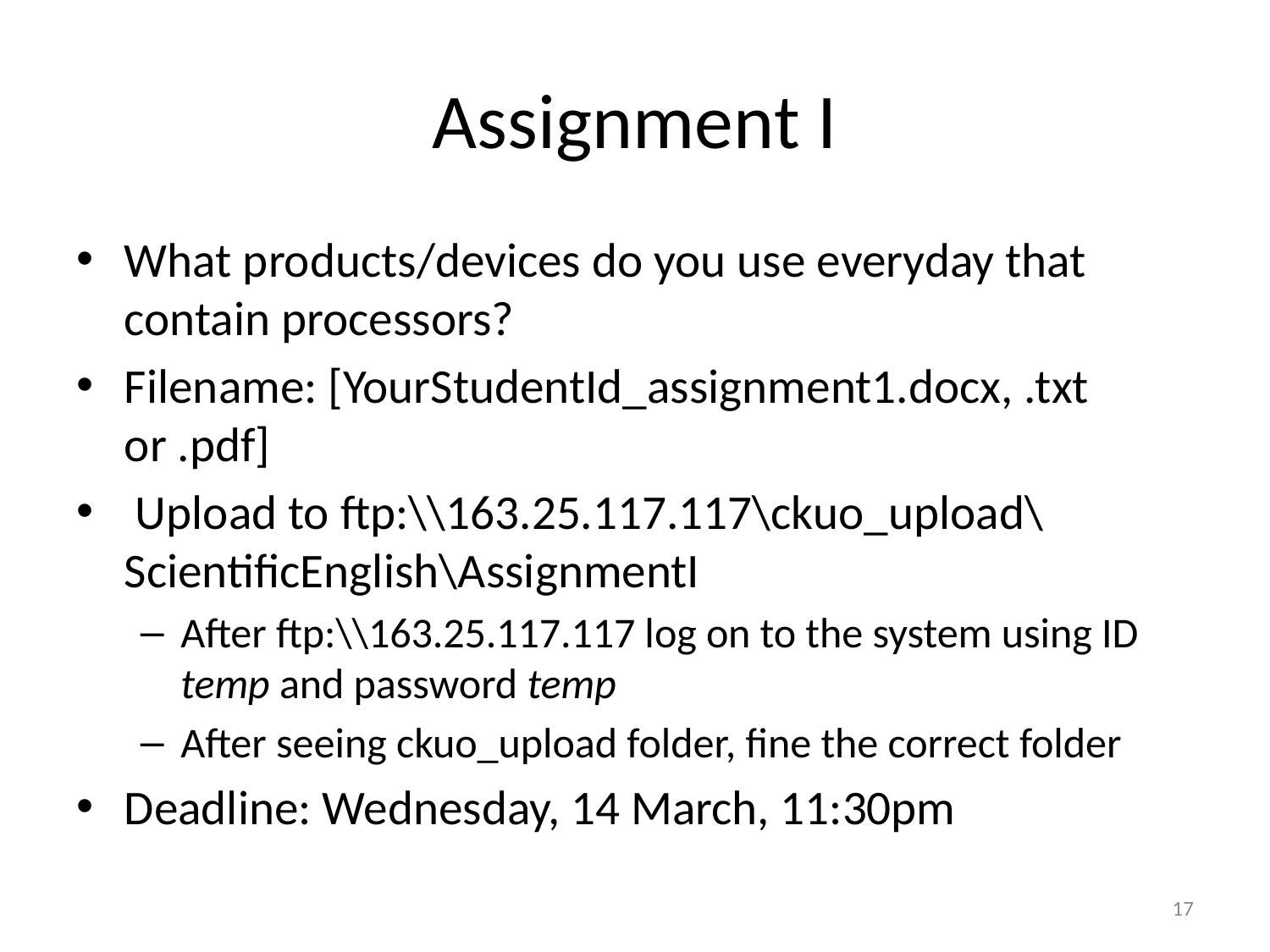

# Assignment I
What products/devices do you use everyday that contain processors?
Filename: [YourStudentId_assignment1.docx, .txt or .pdf]
 Upload to ftp:\\163.25.117.117\ckuo_upload\ScientificEnglish\AssignmentI
After ftp:\\163.25.117.117 log on to the system using ID temp and password temp
After seeing ckuo_upload folder, fine the correct folder
Deadline: Wednesday, 14 March, 11:30pm

17